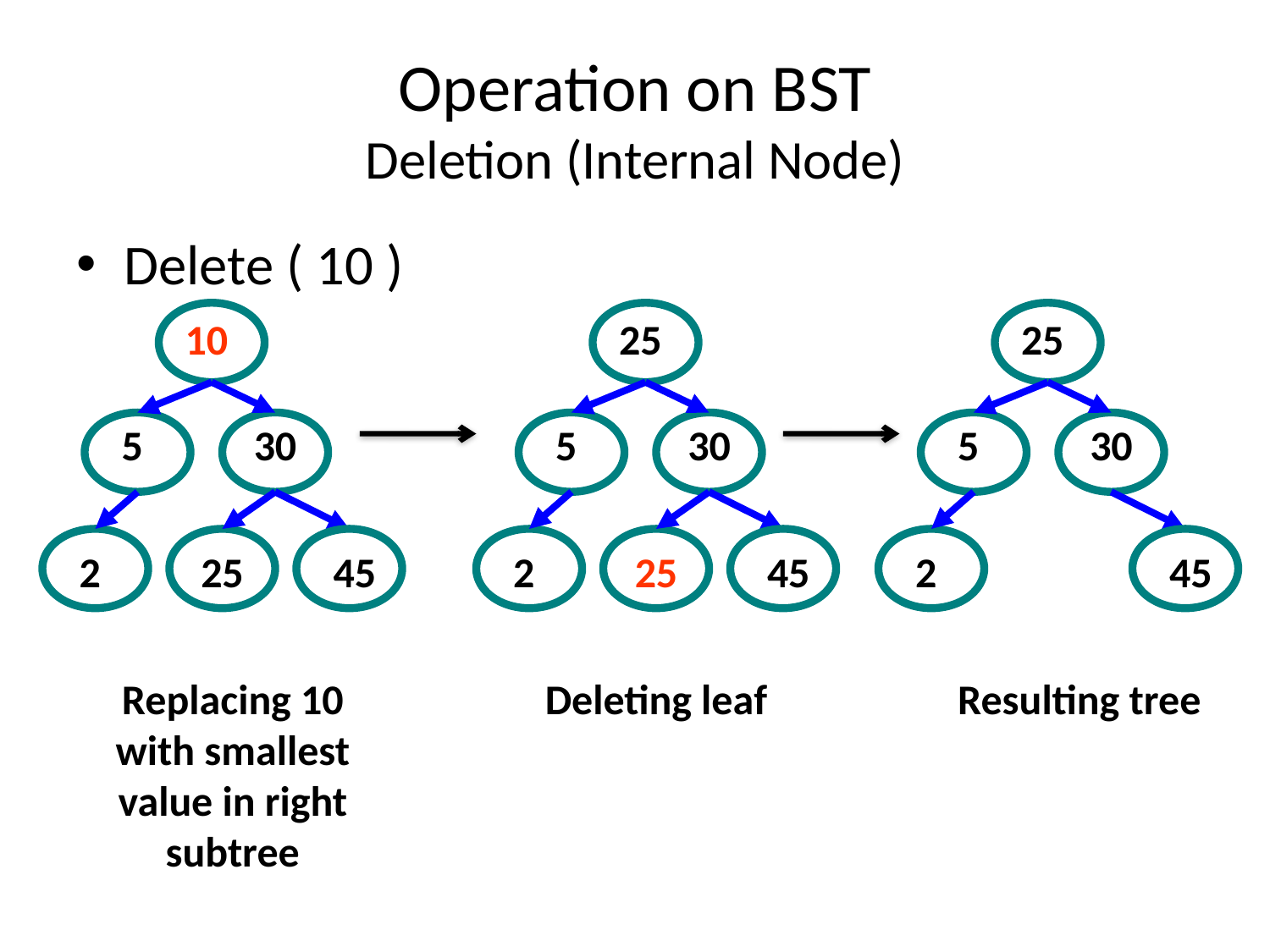

# Operation on BST Deletion (Internal Node)
Delete ( 10 )

10
25
25

5

30

5

30

5

30

2
25
45
2
25
45
2
45
Replacing 10 with smallest value in right subtree
Deleting leaf
Resulting tree